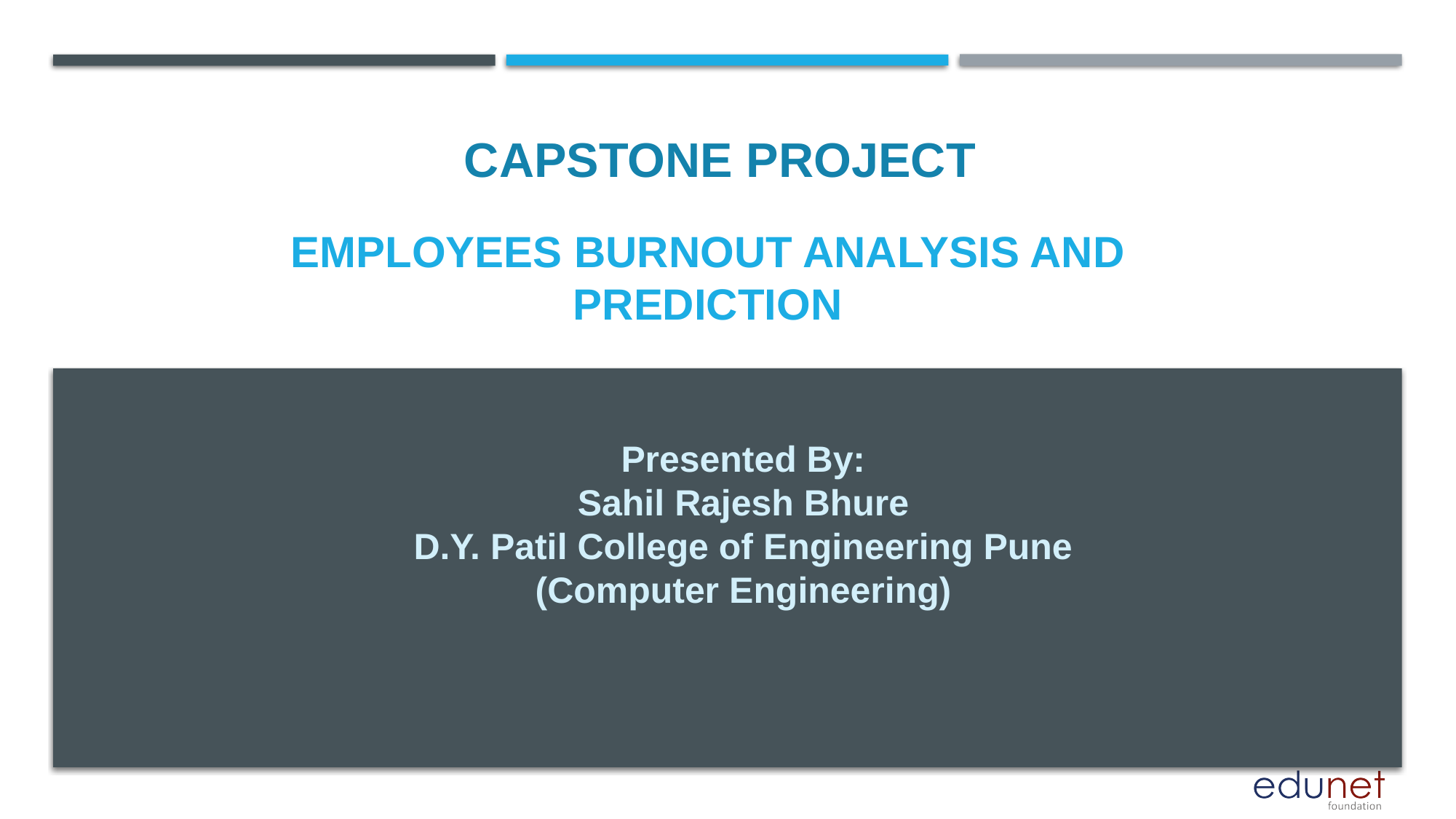

CAPSTONE PROJECT
# EMPLOYEES BURNOUT ANALYSIS AND PREDICTION
Presented By:
Sahil Rajesh Bhure
D.Y. Patil College of Engineering Pune
(Computer Engineering)